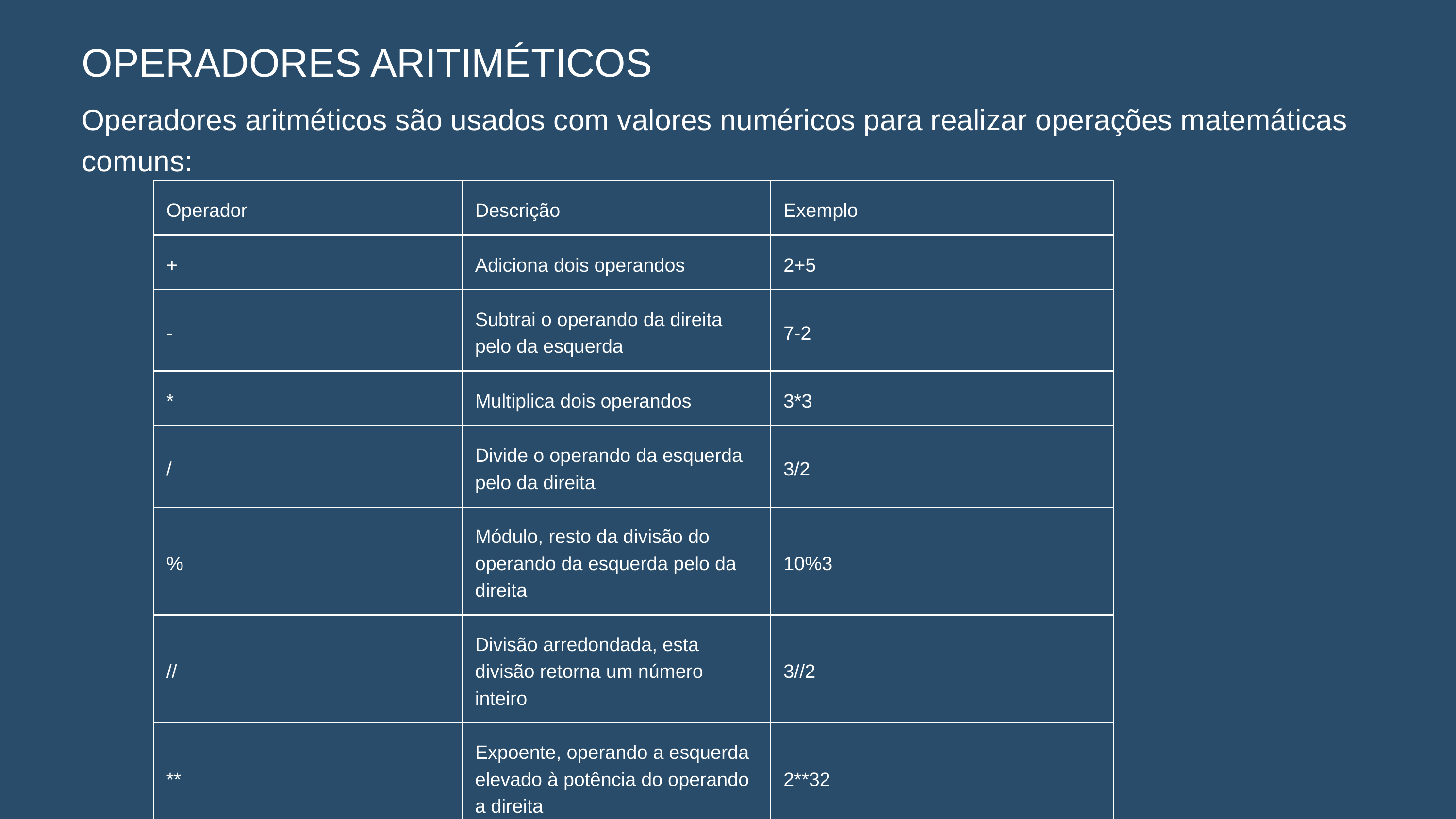

OPERADORES ARITIMÉTICOS
Operadores aritméticos são usados com valores numéricos para realizar operações matemáticas comuns:
| Operador | Descrição | Exemplo |
| --- | --- | --- |
| + | Adiciona dois operandos | 2+5 |
| - | Subtrai o operando da direita pelo da esquerda | 7-2 |
| \* | Multiplica dois operandos | 3\*3 |
| / | Divide o operando da esquerda pelo da direita | 3/2 |
| % | Módulo, resto da divisão do operando da esquerda pelo da direita | 10%3 |
| // | Divisão arredondada, esta divisão retorna um número inteiro | 3//2 |
| \*\* | Expoente, operando a esquerda elevado à potência do operando a direita | 2\*\*32 |